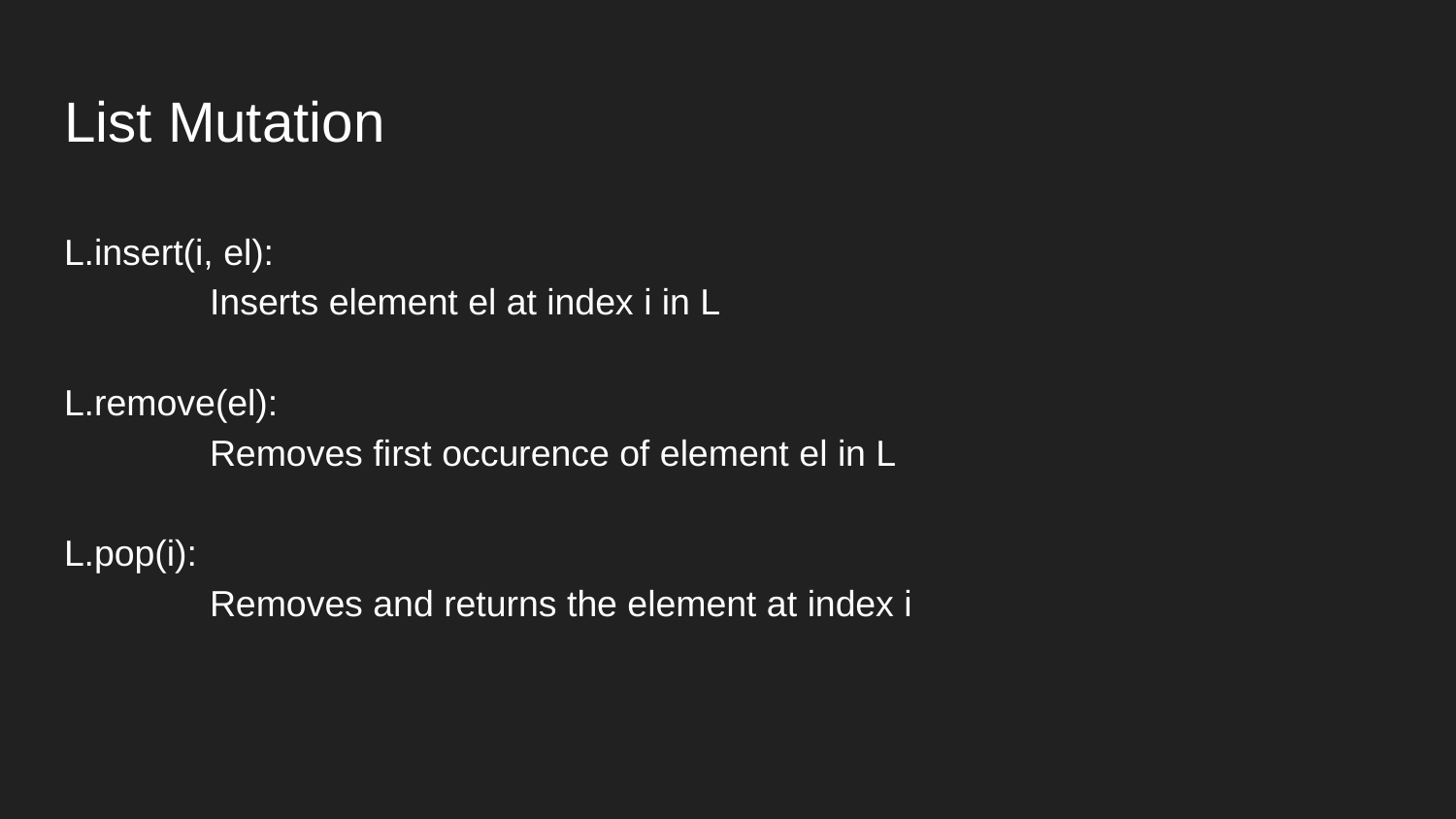

# List Mutation

L.insert(i, el):
	Inserts element el at index i in L

L.remove(el):
	Removes first occurence of element el in L

L.pop(i):
	Removes and returns the element at index i